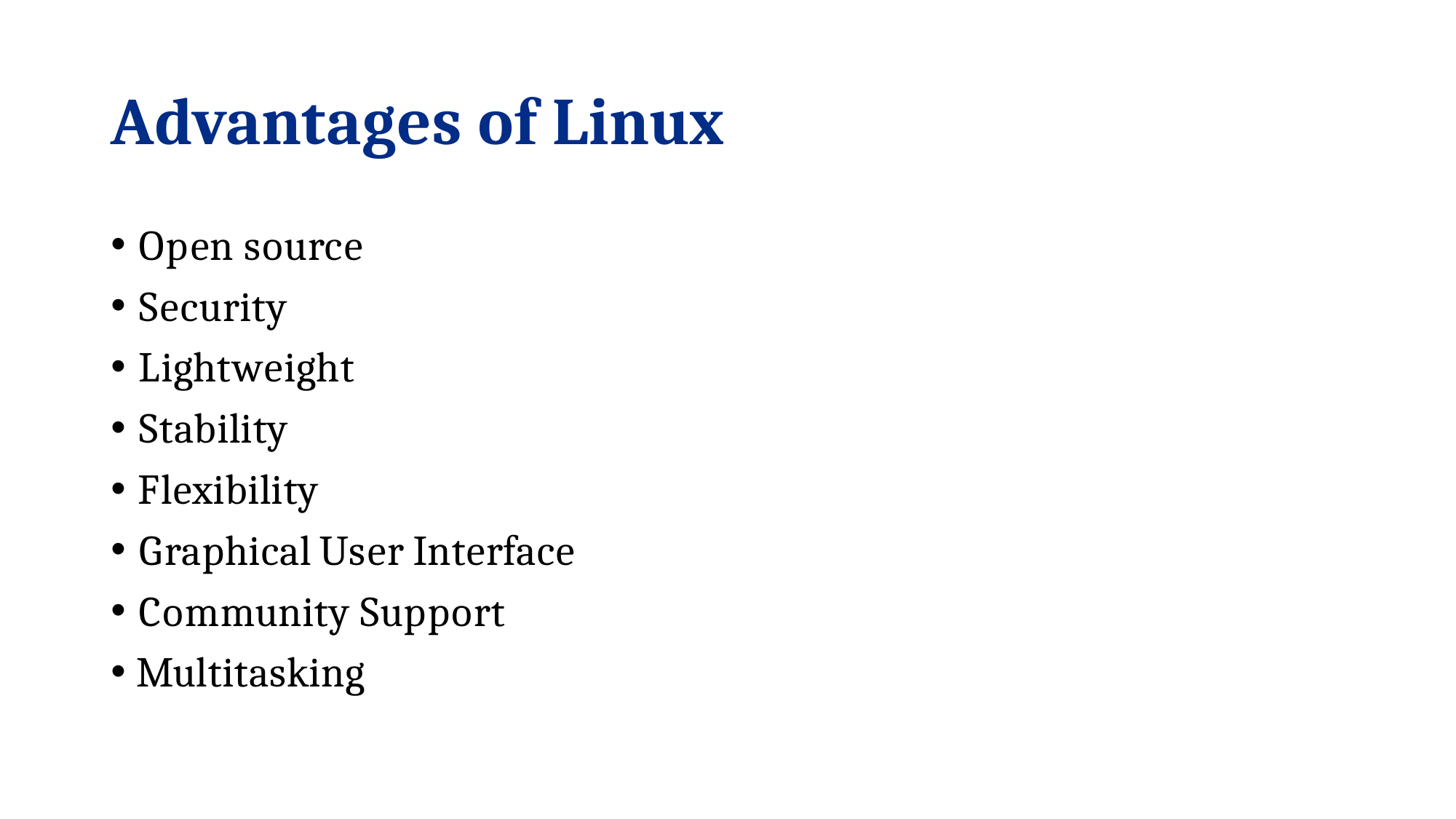

# Advantages of Linux
Open source
Security
Lightweight
Stability
Flexibility
Graphical User Interface
Community Support
Multitasking